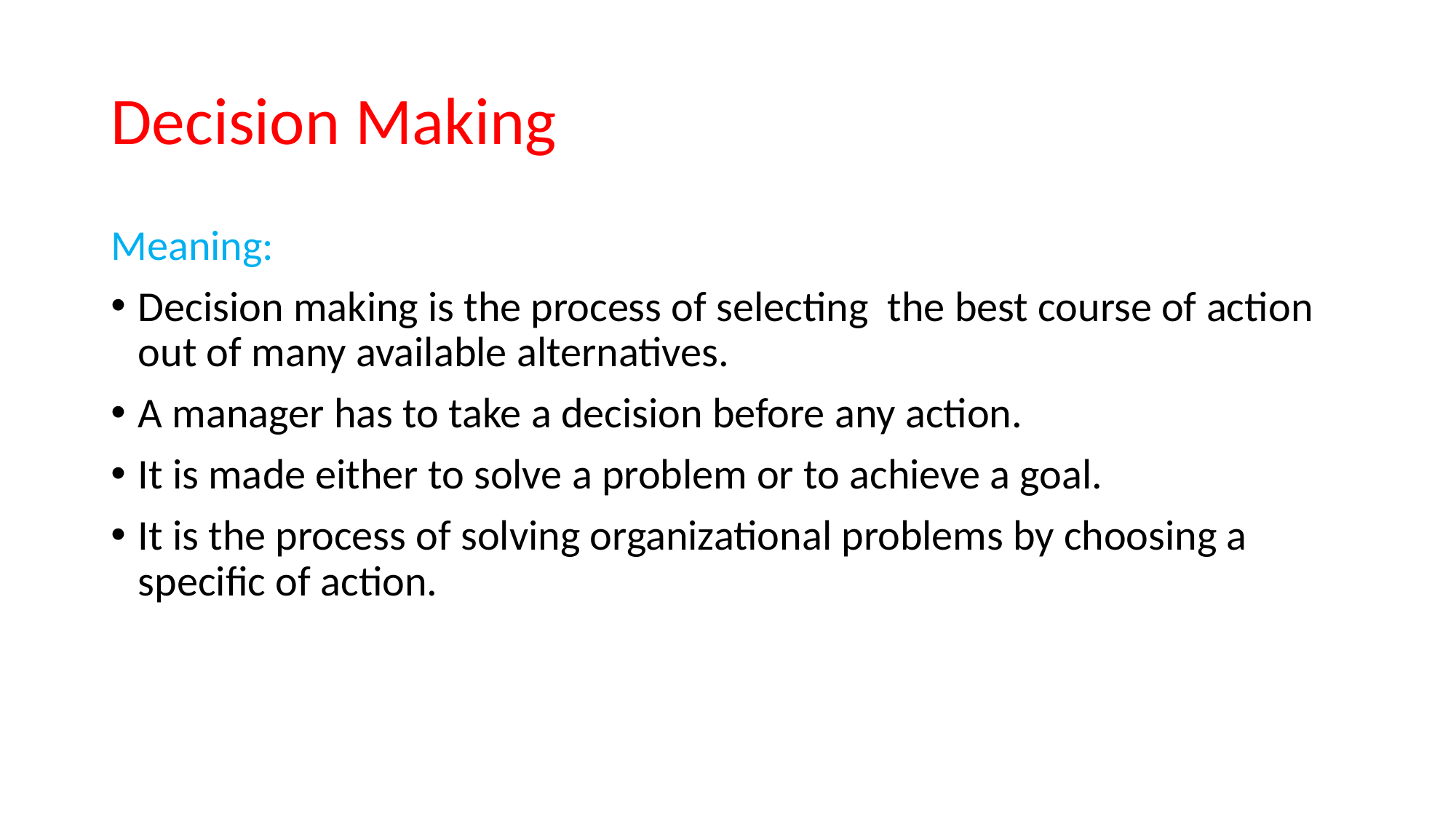

# Decision Making
Meaning:
Decision making is the process of selecting  the best course of action out of many available alternatives.
A manager has to take a decision before any action.
It is made either to solve a problem or to achieve a goal.
It is the process of solving organizational problems by choosing a specific of action.